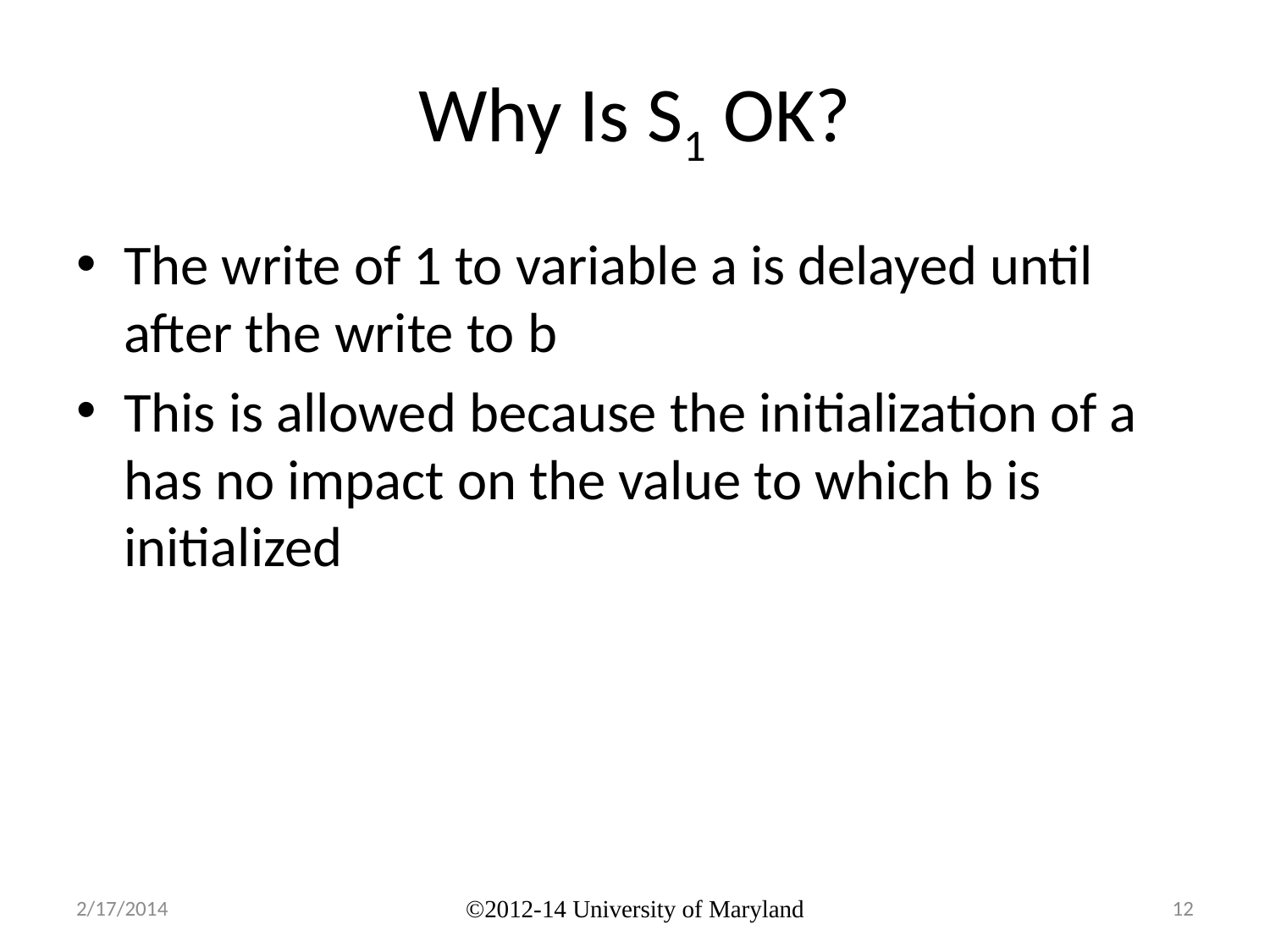

# Why Is S1 OK?
The write of 1 to variable a is delayed until after the write to b
This is allowed because the initialization of a has no impact on the value to which b is initialized
2/17/2014
©2012-14 University of Maryland
12